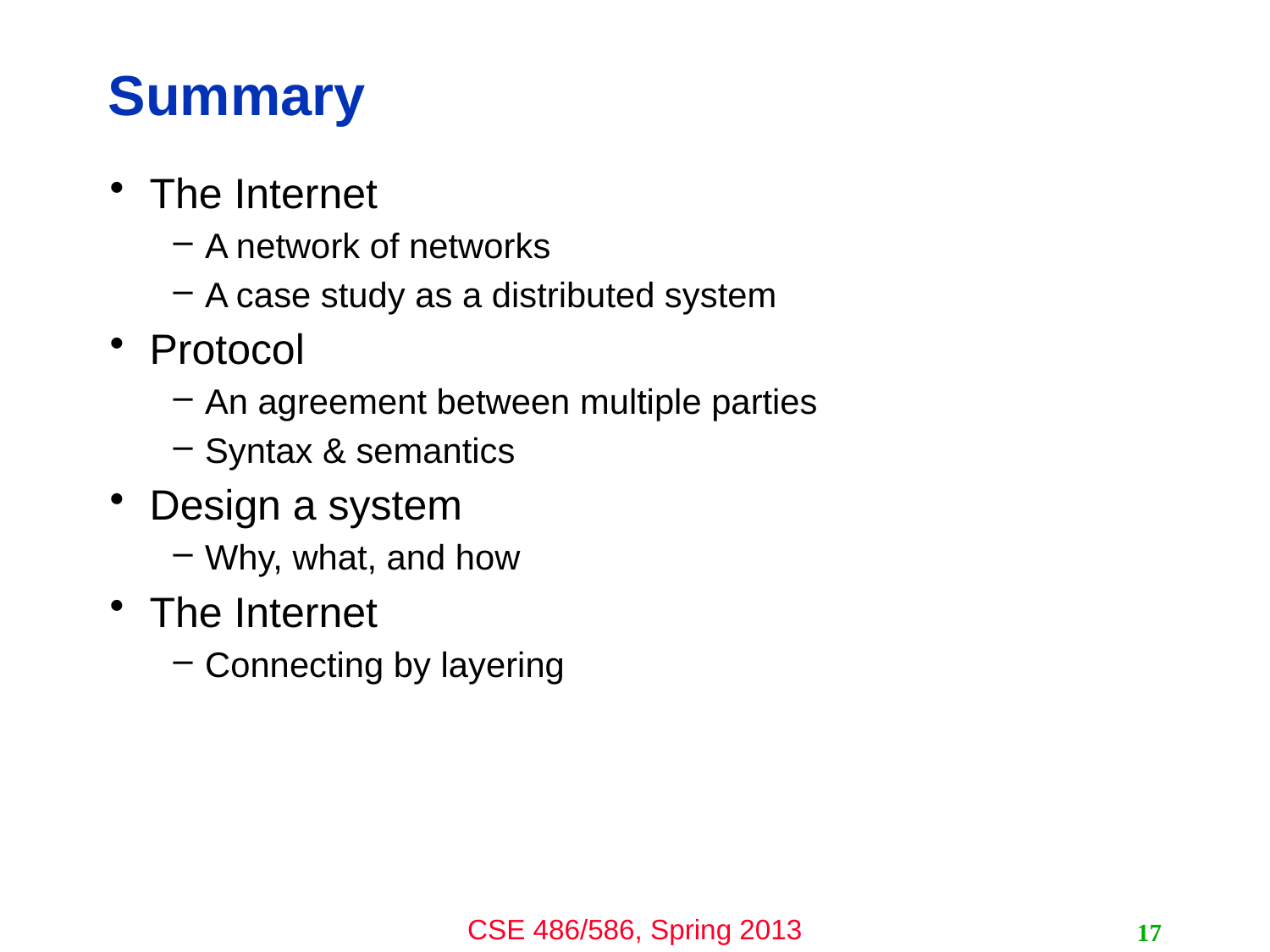

# Summary
The Internet
A network of networks
A case study as a distributed system
Protocol
An agreement between multiple parties
Syntax & semantics
Design a system
Why, what, and how
The Internet
Connecting by layering

17